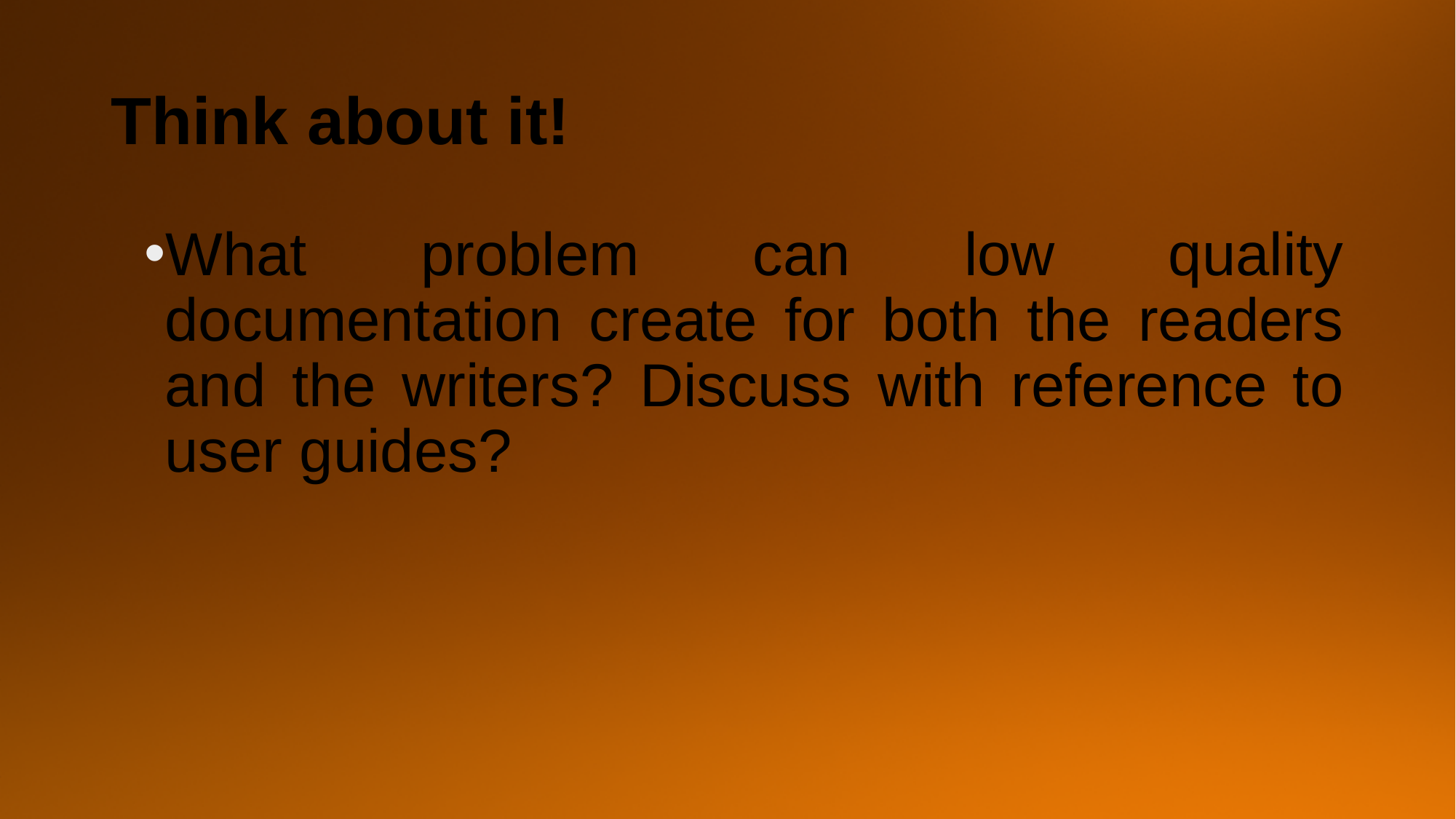

# Think about it!
What problem can low quality documentation create for both the readers and the writers? Discuss with reference to user guides?